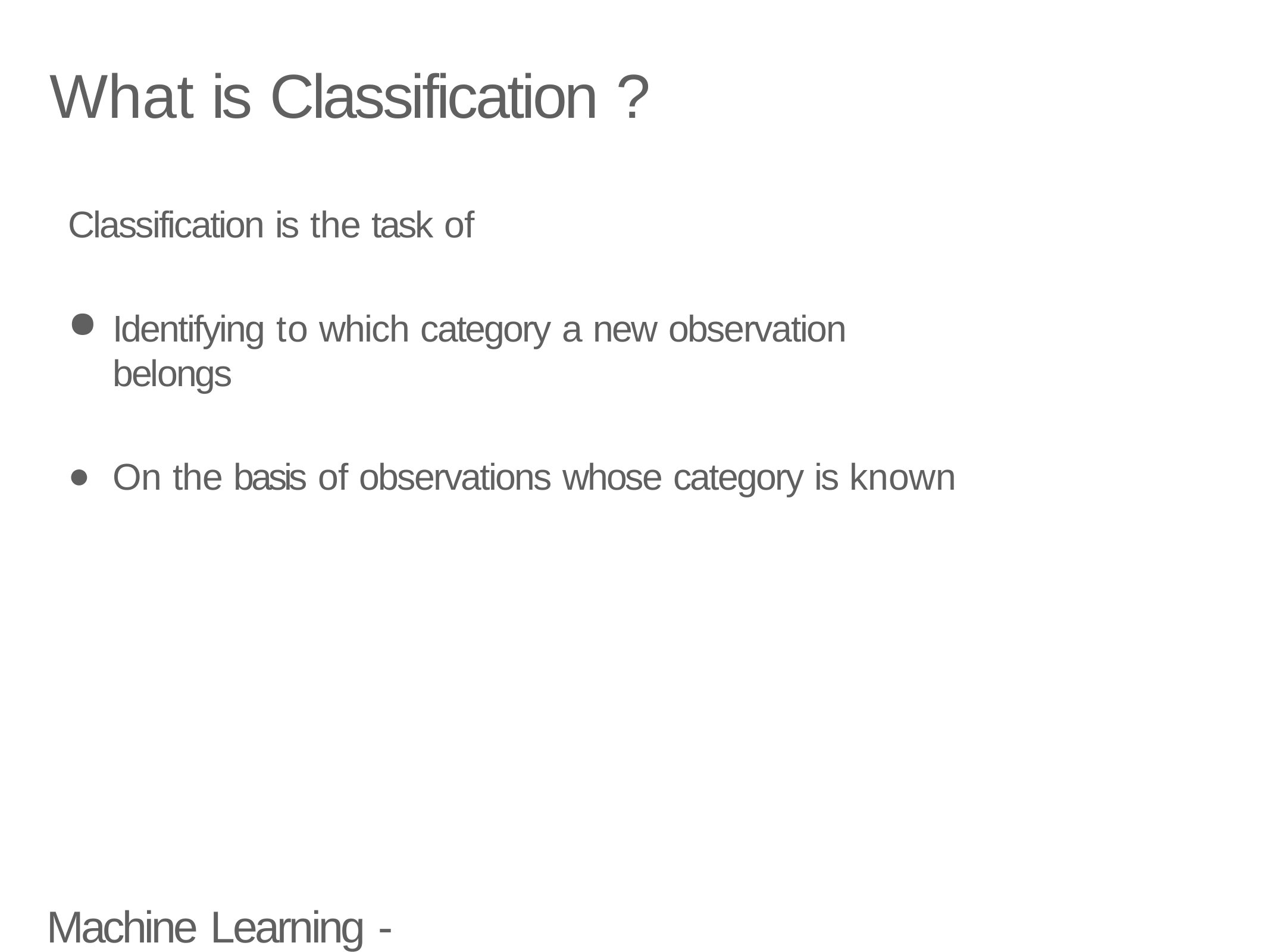

# What is Classification ?
Classification is the task of

Identifying to which category a new observation belongs

On the basis of observations whose category is known
Machine Learning - Classfication